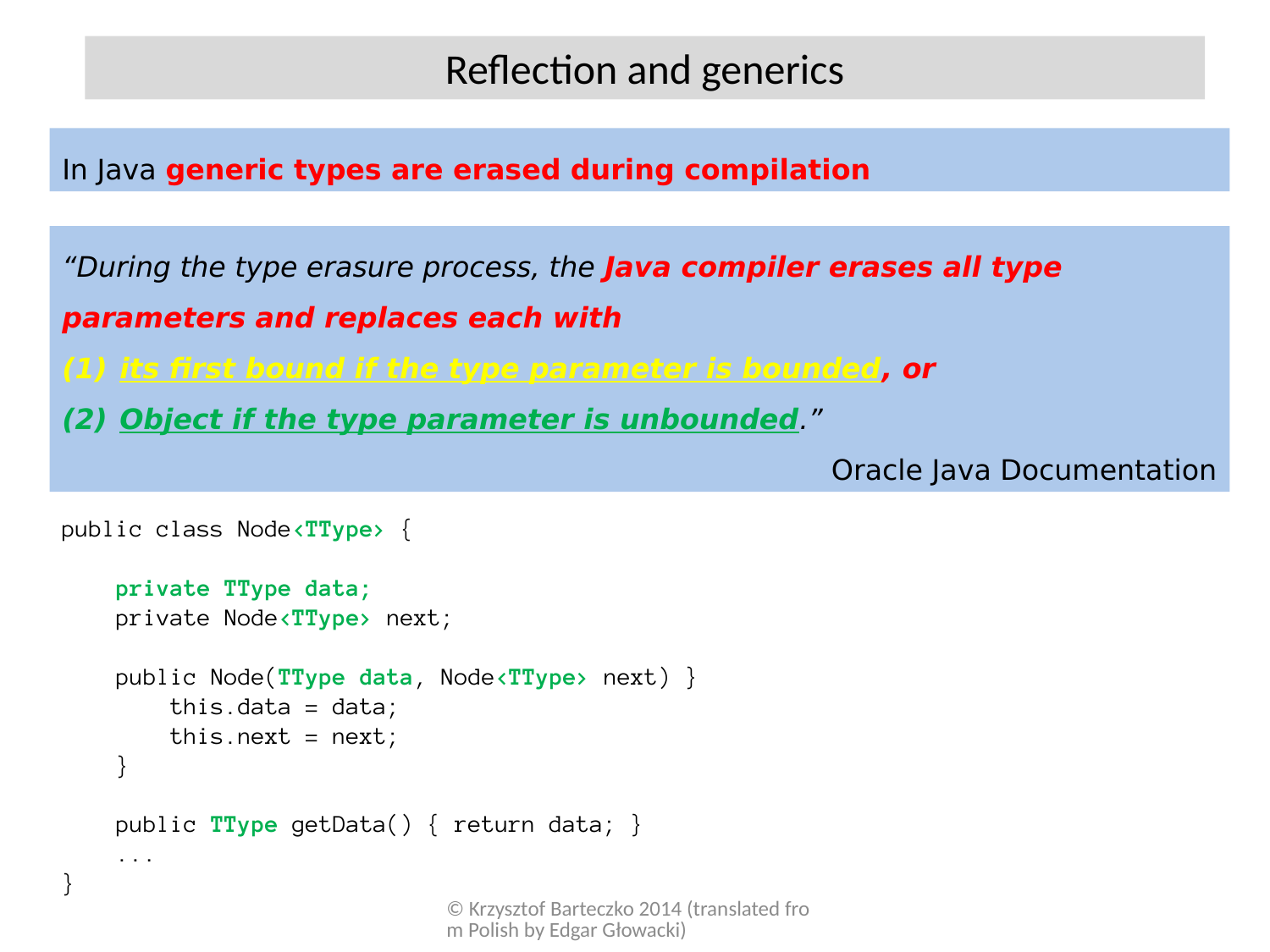

Reflection and generics
In Java generic types are erased during compilation
“During the type erasure process, the Java compiler erases all type parameters and replaces each with
 its first bound if the type parameter is bounded, or
 Object if the type parameter is unbounded.”
Oracle Java Documentation
public class Node<TType> {

    private TType data;
    private Node<TType> next;

    public Node(TType data, Node<TType> next) }
        this.data = data;
        this.next = next;
    }

    public TType getData() { return data; }
    ...
}
© Krzysztof Barteczko 2014 (translated from Polish by Edgar Głowacki)